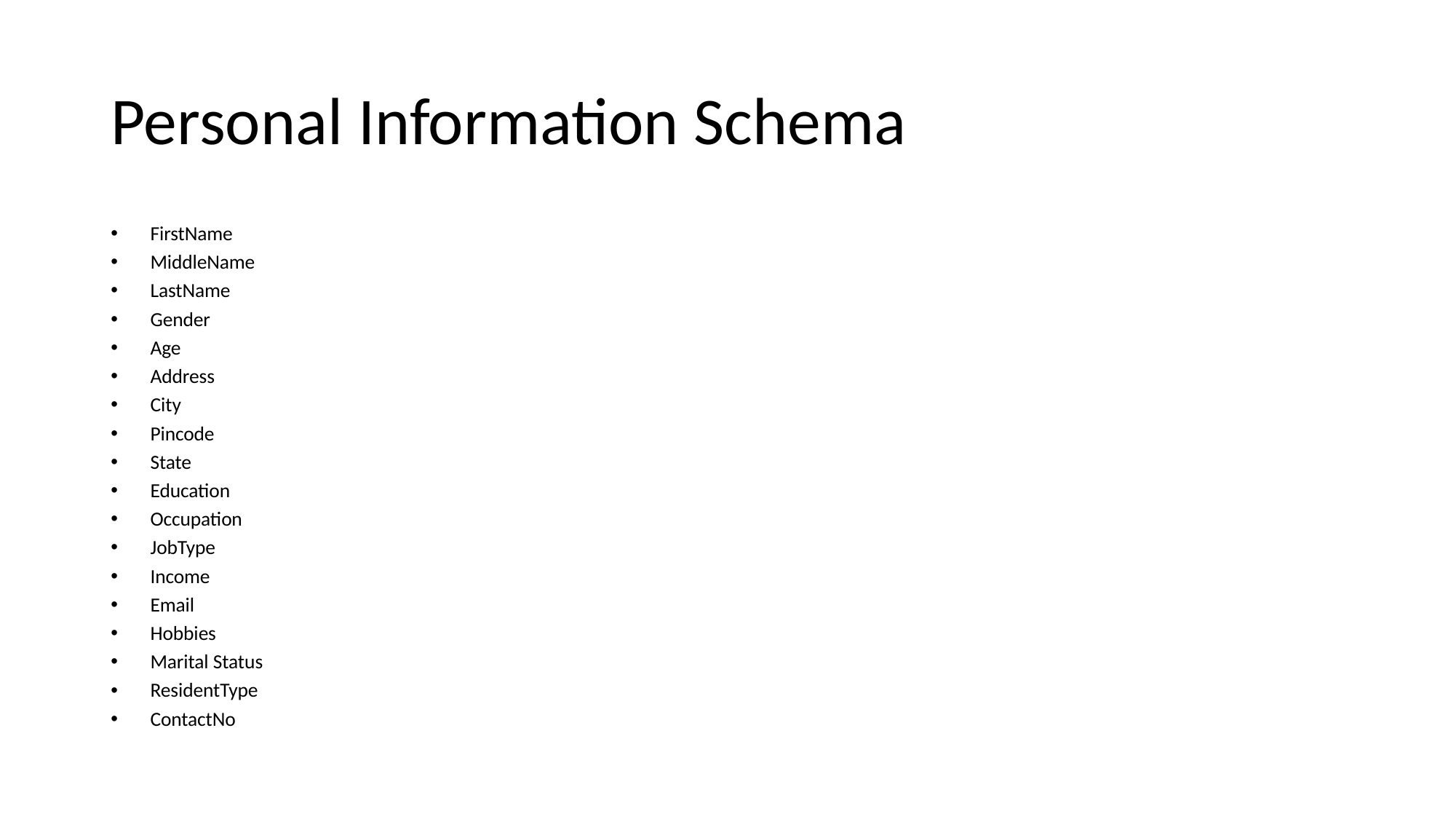

# Personal Information Schema
FirstName
MiddleName
LastName
Gender
Age
Address
City
Pincode
State
Education
Occupation
JobType
Income
Email
Hobbies
Marital Status
ResidentType
ContactNo